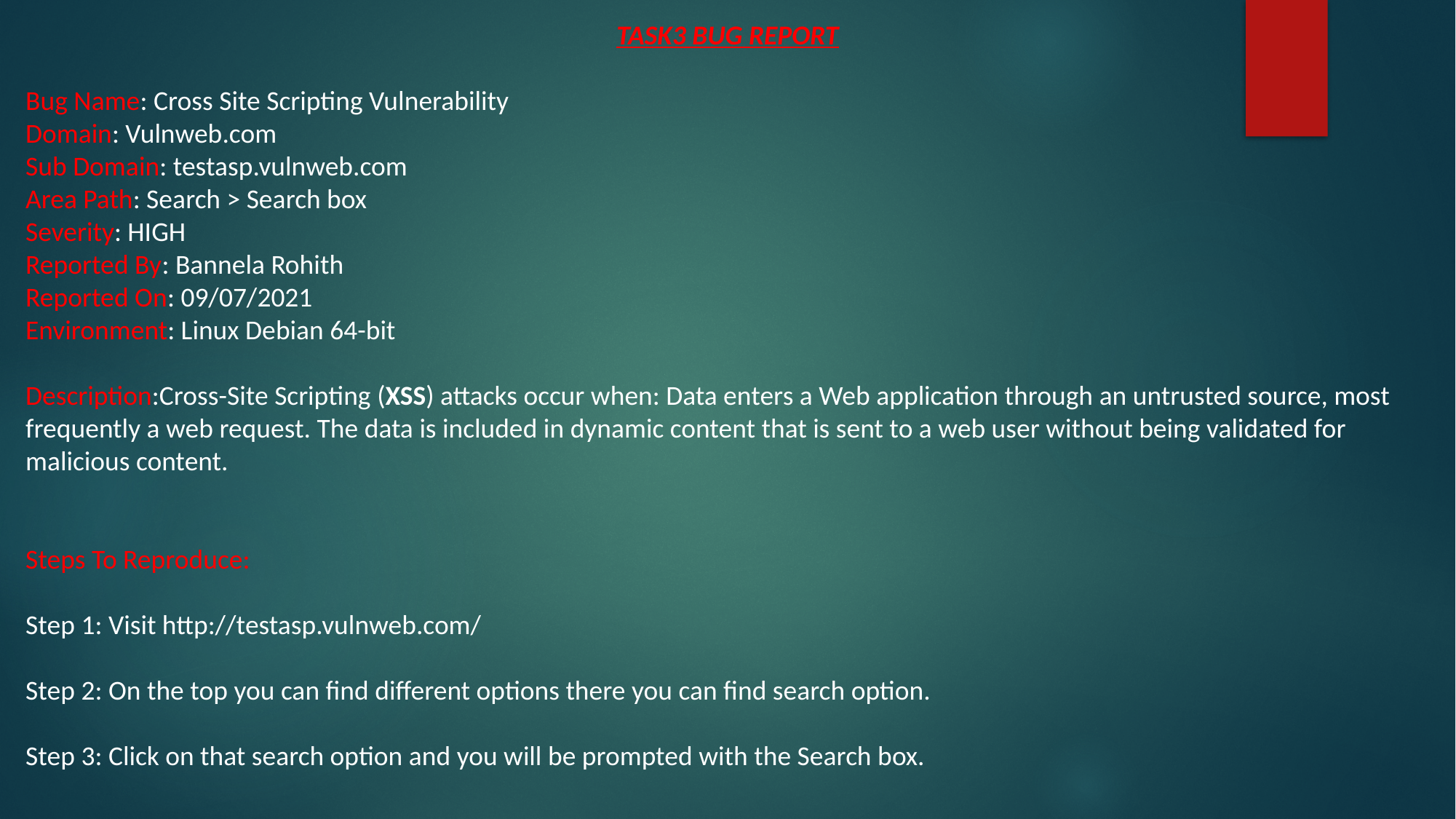

TASK3 BUG REPORT

Bug Name: Cross Site Scripting Vulnerability
Domain: Vulnweb.com
Sub Domain: testasp.vulnweb.com
Area Path: Search > Search box
Severity: HIGH
Reported By: Bannela Rohith
Reported On: 09/07/2021
Environment: Linux Debian 64-bit

Description:Cross-Site Scripting (XSS) attacks occur when: Data enters a Web application through an untrusted source, most frequently a web request. The data is included in dynamic content that is sent to a web user without being validated for malicious content.

Steps To Reproduce:

Step 1: Visit http://testasp.vulnweb.com/

Step 2: On the top you can find different options there you can find search option.

Step 3: Click on that search option and you will be prompted with the Search box.